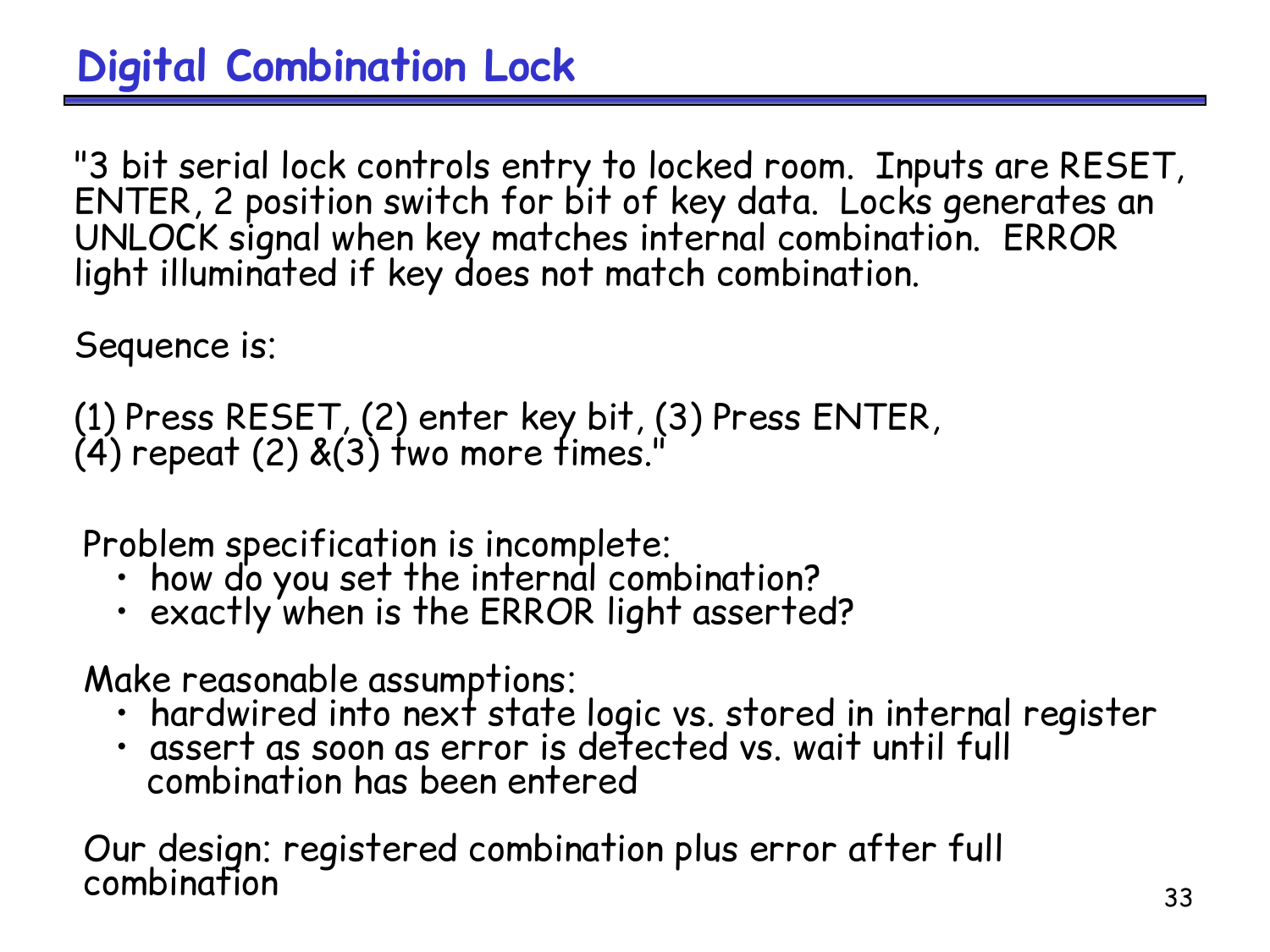

# Digital Combination Lock
"3 bit serial lock controls entry to locked room.  Inputs are RESET,
ENTER, 2 position switch for bit of key data.  Locks generates an
UNLOCK signal when key matches internal combination.  ERROR
light illuminated if key does not match combination.

Sequence is:

(1) Press RESET, (2) enter key bit, (3) Press ENTER,
(4) repeat (2) &(3) two more times."
Problem specification is incomplete:
   •  how do you set the internal combination?
   •  exactly when is the ERROR light asserted?

Make reasonable assumptions:
   •  hardwired into next state logic vs. stored in internal register
   •  assert as soon as error is detected vs. wait until full
      combination has been entered

Our design: registered combination plus error after full combination
33